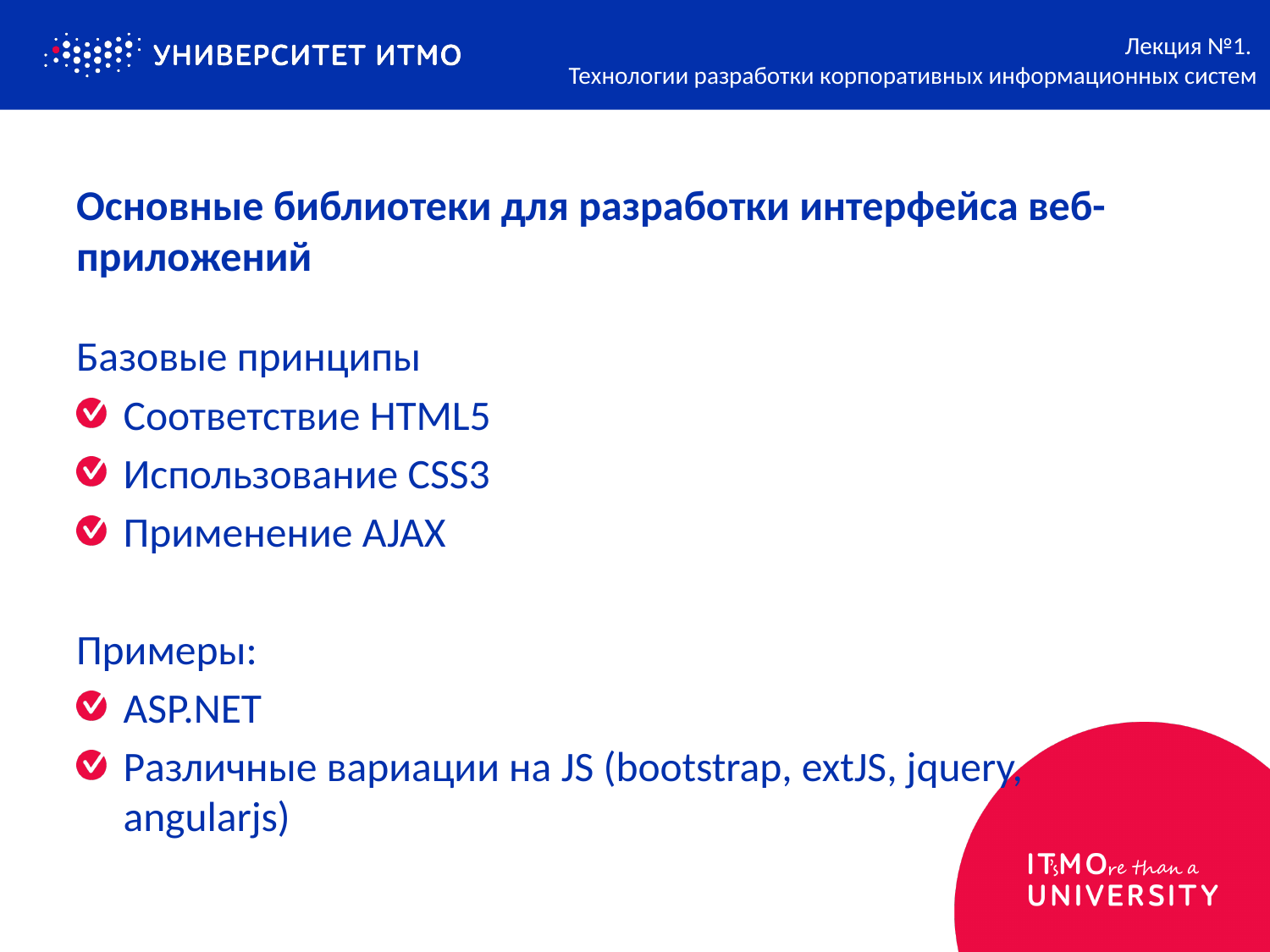

Лекция №1.
Технологии разработки корпоративных информационных систем
# Основные библиотеки для разработки интерфейса веб-приложений
Базовые принципы
Соответствие HTML5
Использование CSS3
Применение AJAX

Примеры:
ASP.NET
Различные вариации на JS (bootstrap, extJS, jquery, angularjs)